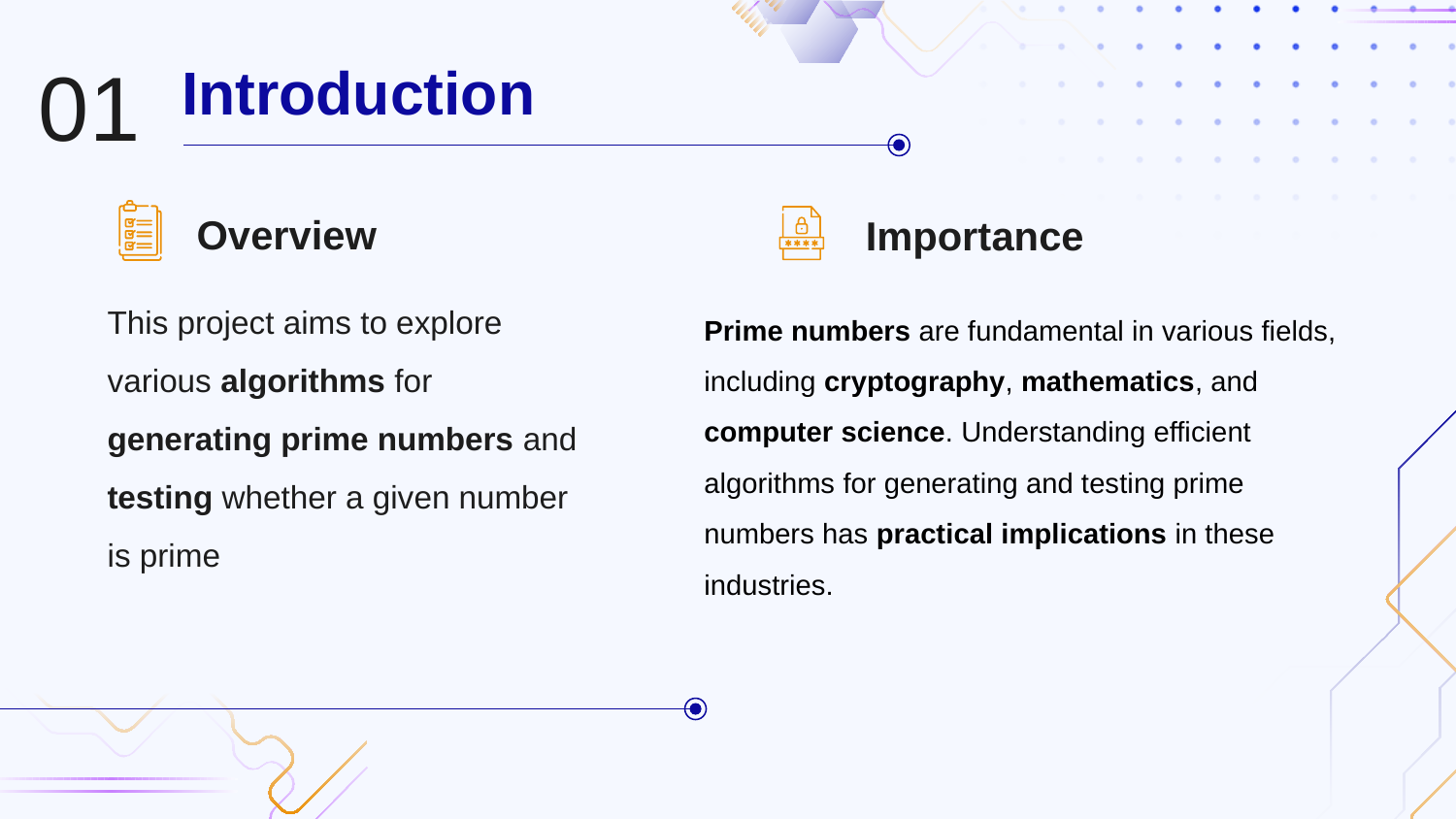

01
# Introduction

Overview
Importance
This project aims to explore various algorithms for generating prime numbers and testing whether a given number is prime
Prime numbers are fundamental in various fields, including cryptography, mathematics, and computer science. Understanding efficient algorithms for generating and testing prime numbers has practical implications in these industries.